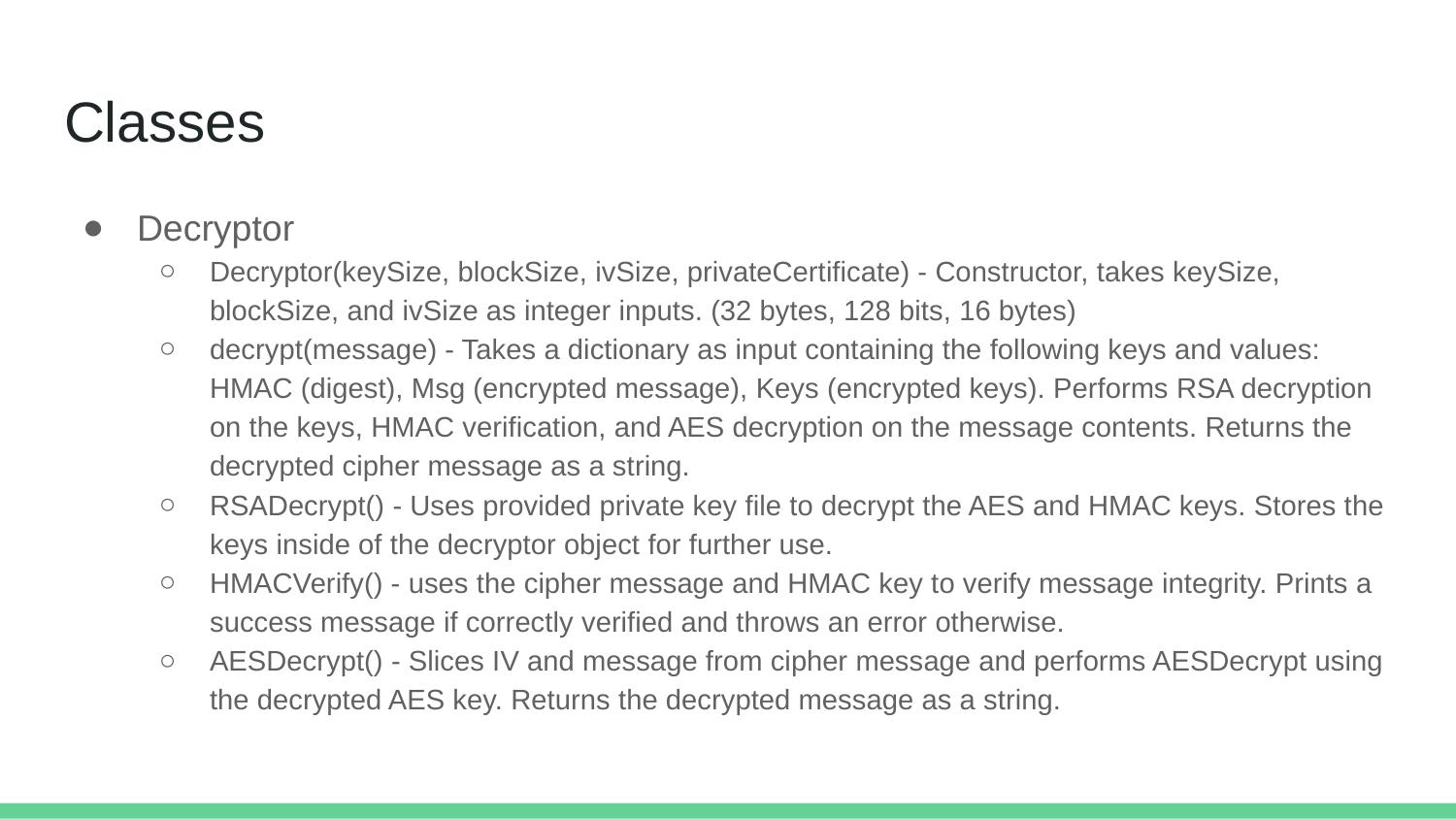

# Classes
Decryptor
Decryptor(keySize, blockSize, ivSize, privateCertificate) - Constructor, takes keySize, blockSize, and ivSize as integer inputs. (32 bytes, 128 bits, 16 bytes)
decrypt(message) - Takes a dictionary as input containing the following keys and values: HMAC (digest), Msg (encrypted message), Keys (encrypted keys). Performs RSA decryption on the keys, HMAC verification, and AES decryption on the message contents. Returns the decrypted cipher message as a string.
RSADecrypt() - Uses provided private key file to decrypt the AES and HMAC keys. Stores the keys inside of the decryptor object for further use.
HMACVerify() - uses the cipher message and HMAC key to verify message integrity. Prints a success message if correctly verified and throws an error otherwise.
AESDecrypt() - Slices IV and message from cipher message and performs AESDecrypt using the decrypted AES key. Returns the decrypted message as a string.